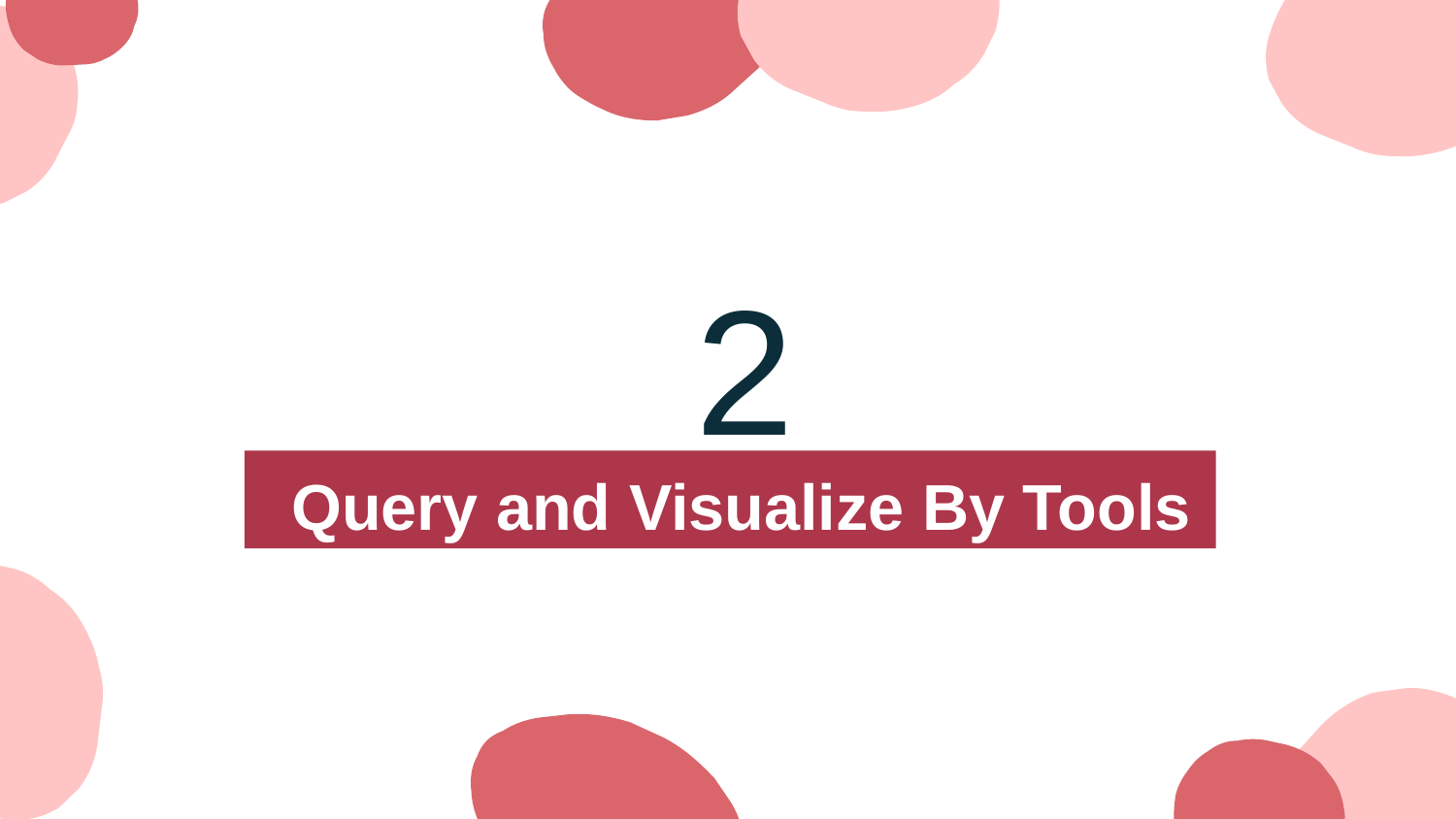

# 2
Query and Visualize By Tools